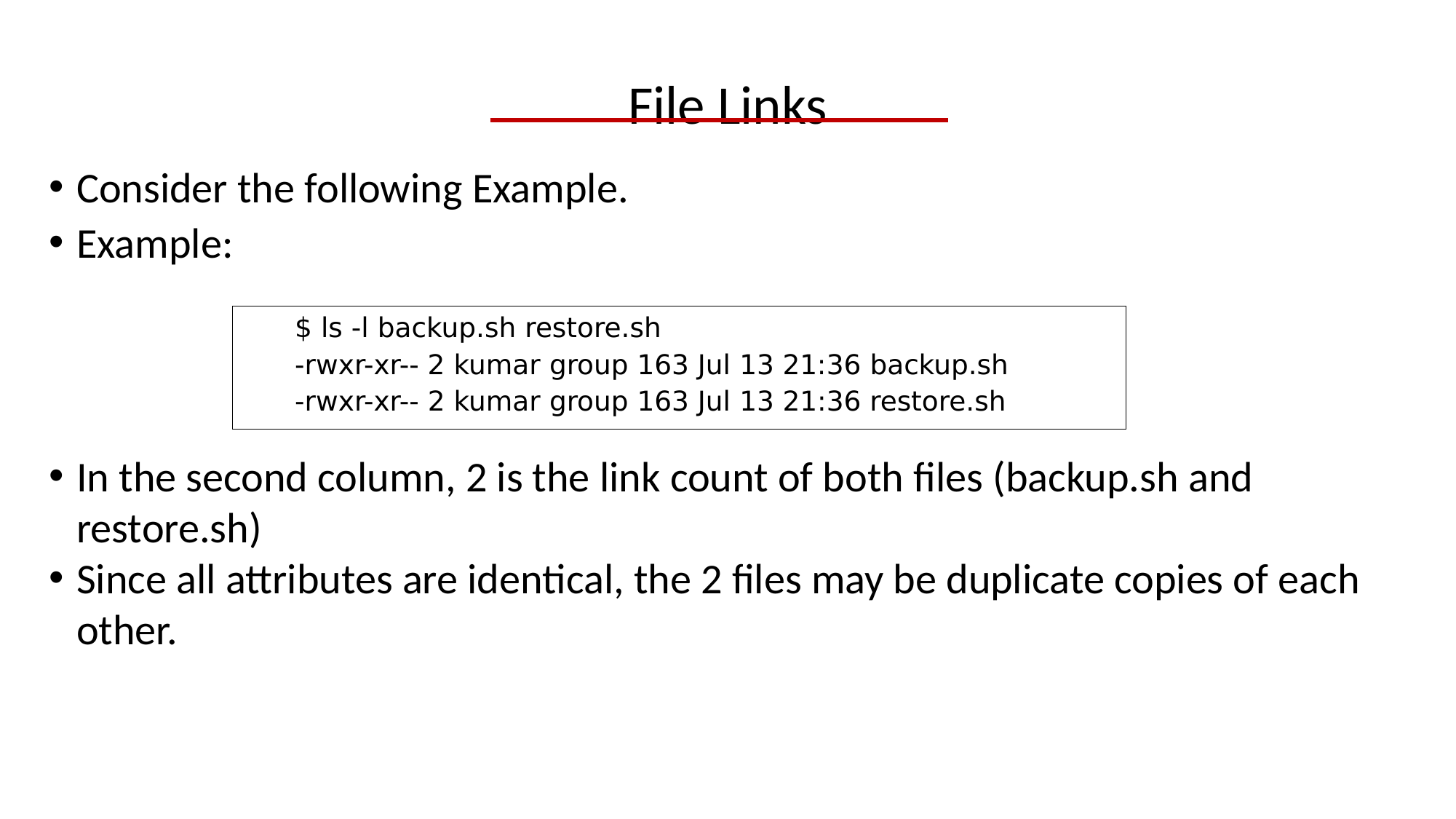

# File Links

Consider the following Example.

Example:

In the second column, 2 is the link count of both files (backup.sh and restore.sh)
Since all attributes are identical, the 2 files may be duplicate copies of each other.

$ ls -l backup.sh restore.sh

-rwxr-xr-- 2 kumar group 163 Jul 13 21:36 backup.sh

-rwxr-xr-- 2 kumar group 163 Jul 13 21:36 restore.sh